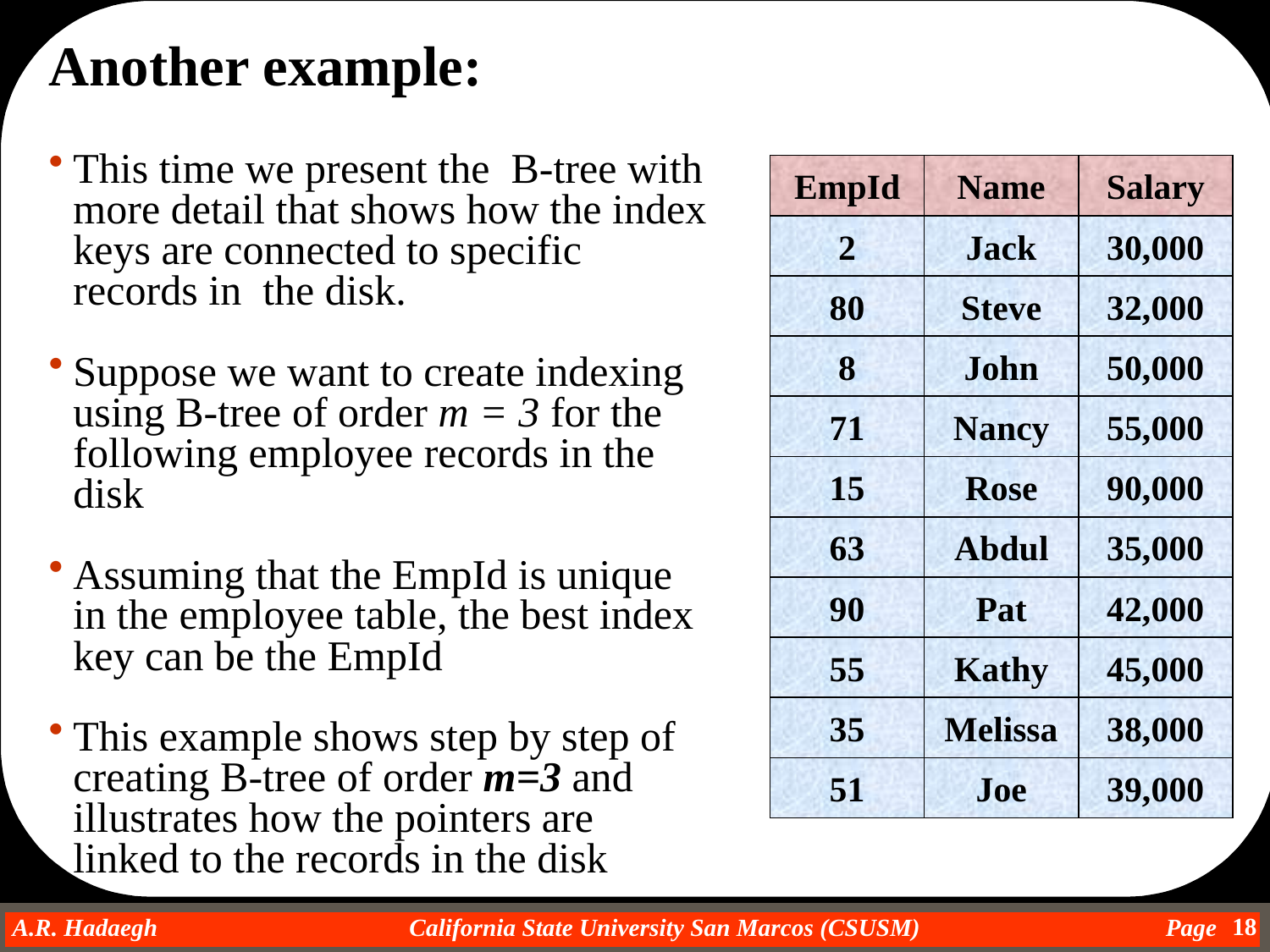

Another example:

This time we present the  B-tree with more detail that shows how the index keys are connected to specific records in  the disk.

Suppose we want to create indexing using B-tree of order m = 3 for the following employee records in the disk

Assuming that the EmpId is unique in the employee table, the best index key can be the EmpId

This example shows step by step of creating B-tree of order m=3 and illustrates how the pointers are linked to the records in the disk
EmpId
Name
Salary
2
Jack
30,000
80
Steve
32,000
8
John
50,000
71
Nancy
55,000
15
Rose
90,000
63
Abdul
35,000
90
Pat
42,000
55
Kathy
45,000
35
Melissa
38,000
51
Joe
39,000
18